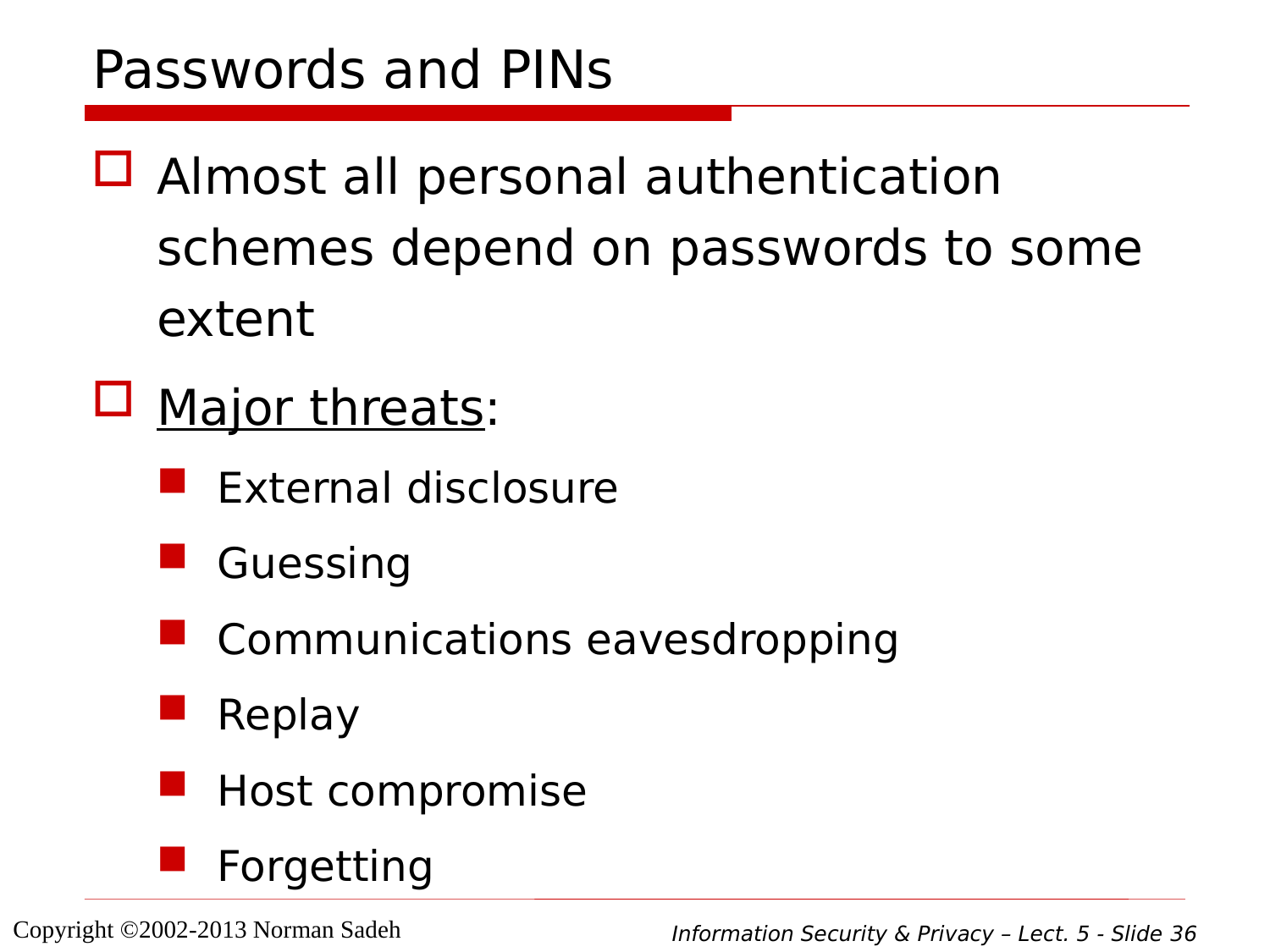

# Passwords and PINs
Almost all personal authentication schemes depend on passwords to some extent
Major threats:
External disclosure
Guessing
Communications eavesdropping
Replay
Host compromise
Forgetting